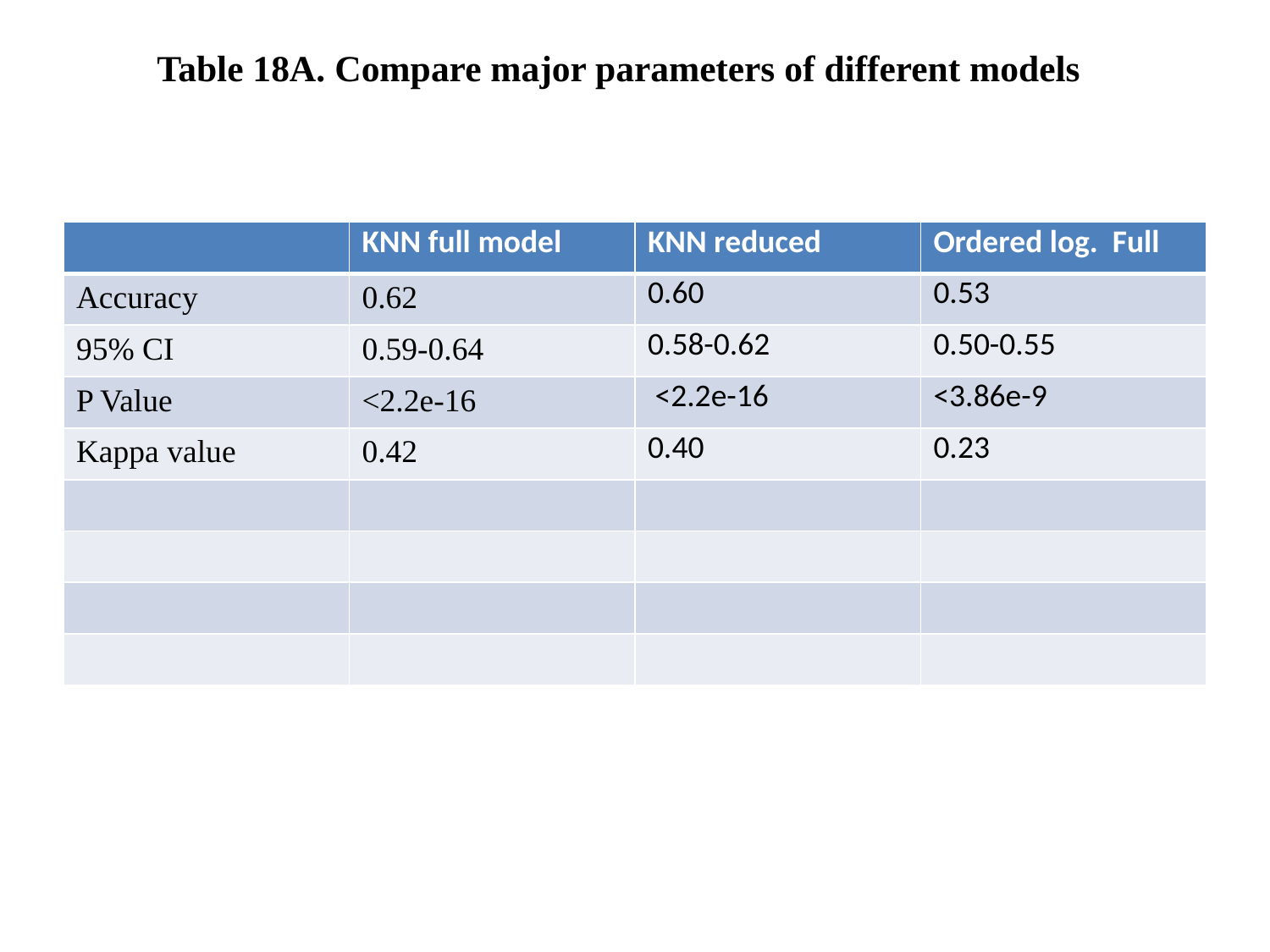

# Table 18A. Compare major parameters of different models
|  | KNN full model | KNN reduced | Ordered log. Full |
| --- | --- | --- | --- |
| Accuracy | 0.62 | 0.60 | 0.53 |
| 95% CI | 0.59-0.64 | 0.58-0.62 | 0.50-0.55 |
| P Value | <2.2e-16 | <2.2e-16 | <3.86e-9 |
| Kappa value | 0.42 | 0.40 | 0.23 |
|  |  |  |  |
|  |  |  |  |
|  |  |  |  |
|  |  |  |  |